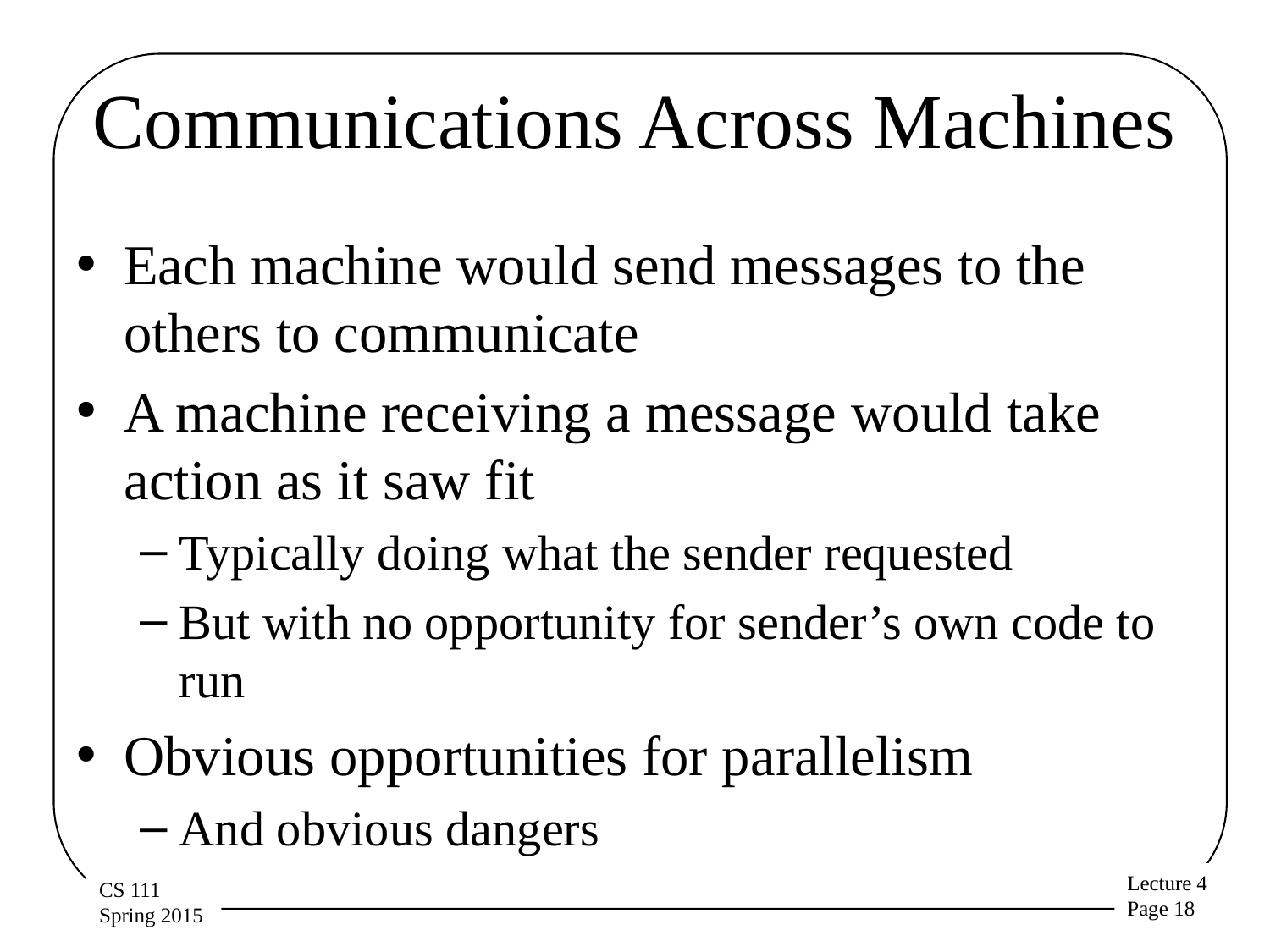

# Communications Across Machines
Each machine would send messages to the others to communicate
A machine receiving a message would take action as it saw fit
Typically doing what the sender requested
But with no opportunity for sender’s own code to run
Obvious opportunities for parallelism
And obvious dangers